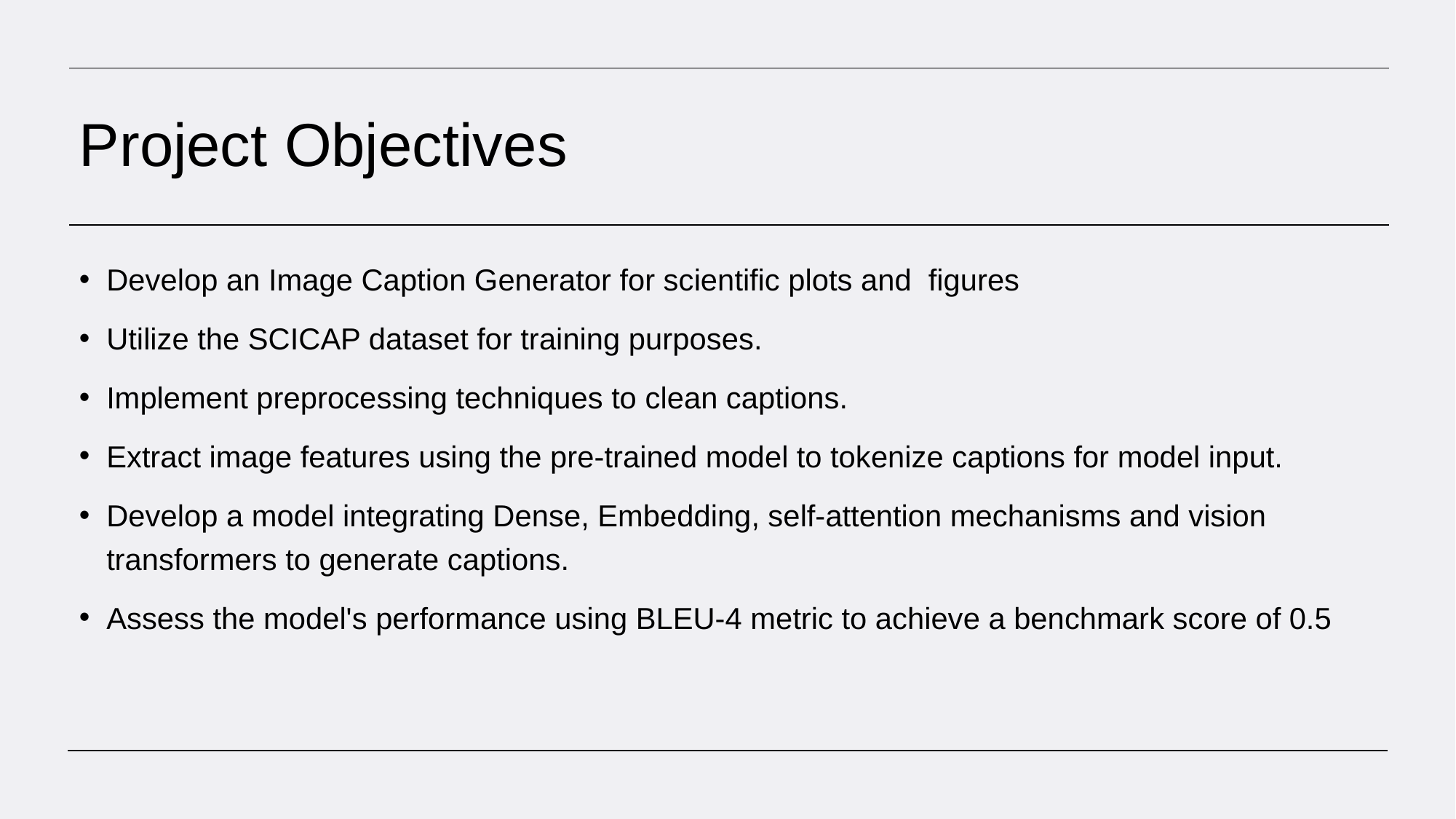

# Project Objectives
Develop an Image Caption Generator for scientific plots and  figures
Utilize the SCICAP dataset for training purposes.
Implement preprocessing techniques to clean captions.
Extract image features using the pre-trained model to tokenize captions for model input.
Develop a model integrating Dense, Embedding, self-attention mechanisms and vision transformers to generate captions.
Assess the model's performance using BLEU-4 metric to achieve a benchmark score of 0.5